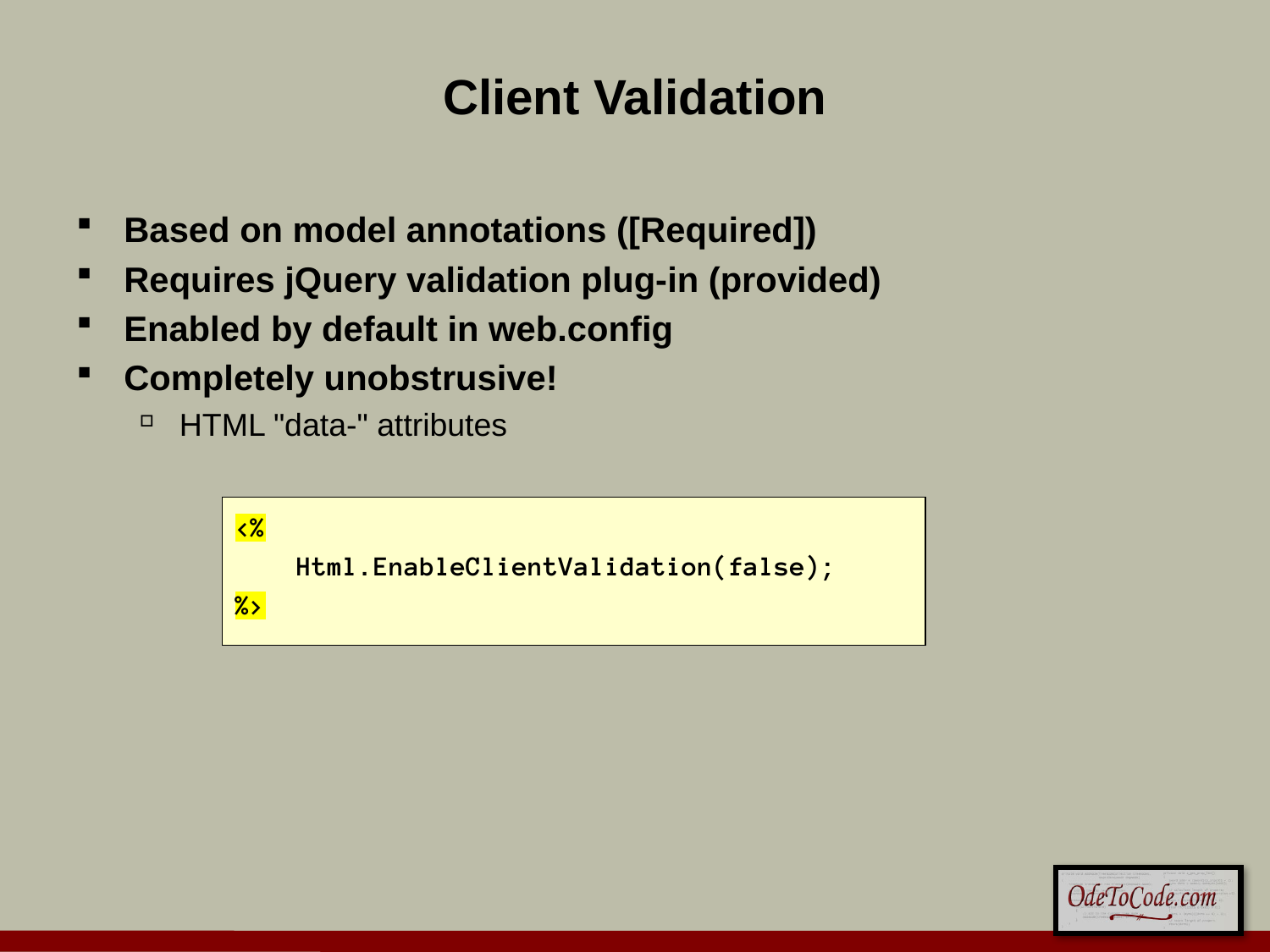

# Client Validation
Based on model annotations ([Required])
Requires jQuery validation plug-in (provided)
Enabled by default in web.config
Completely unobstrusive!
HTML "data-" attributes
<%
    Html.EnableClientValidation(false);
%>